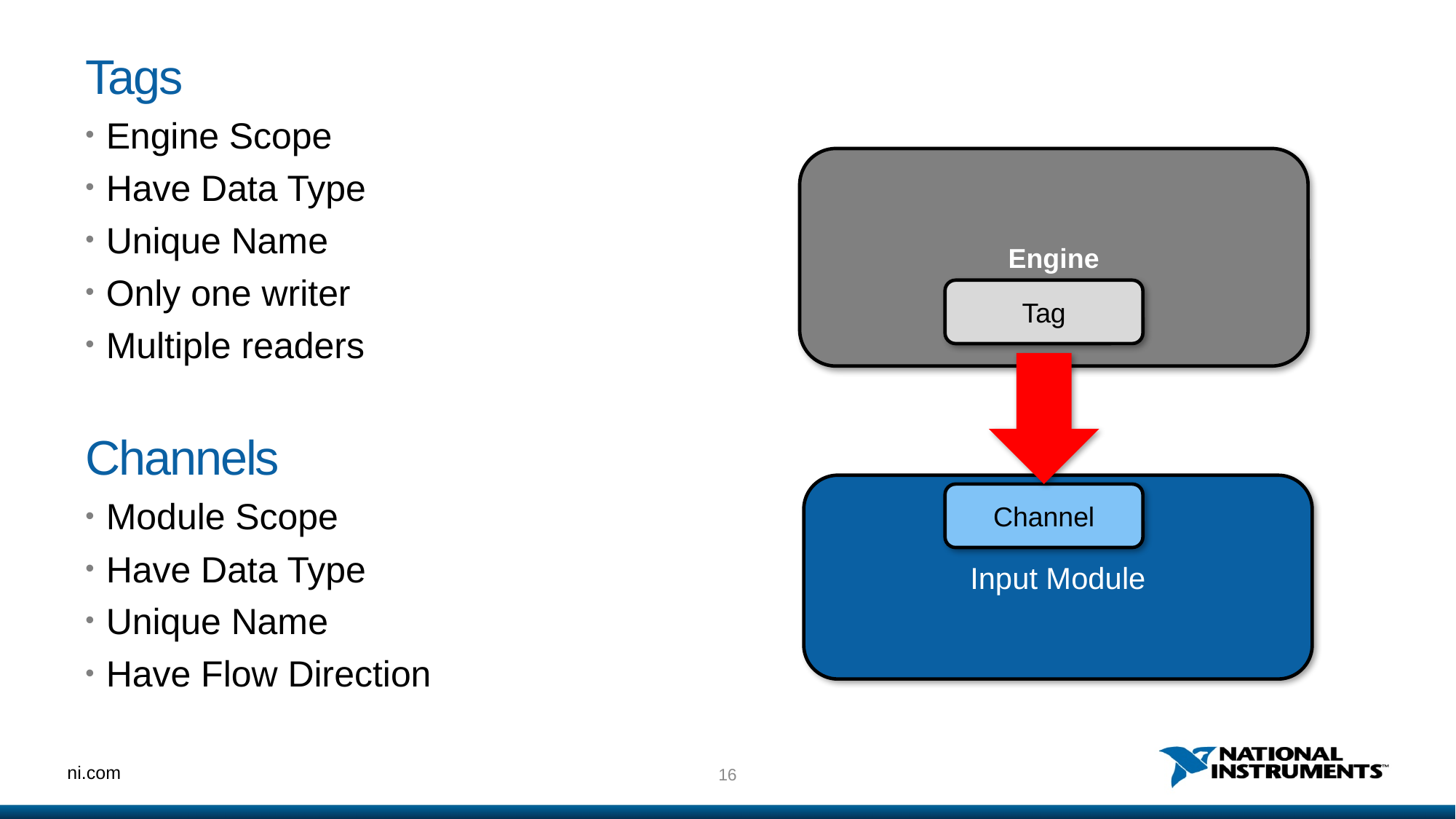

Tags
Engine Scope
Have Data Type
Unique Name
Only one writer
Multiple readers

Channels
Module Scope
Have Data Type
Unique Name
Have Flow Direction

Engine
Tag

Input Module
Channel